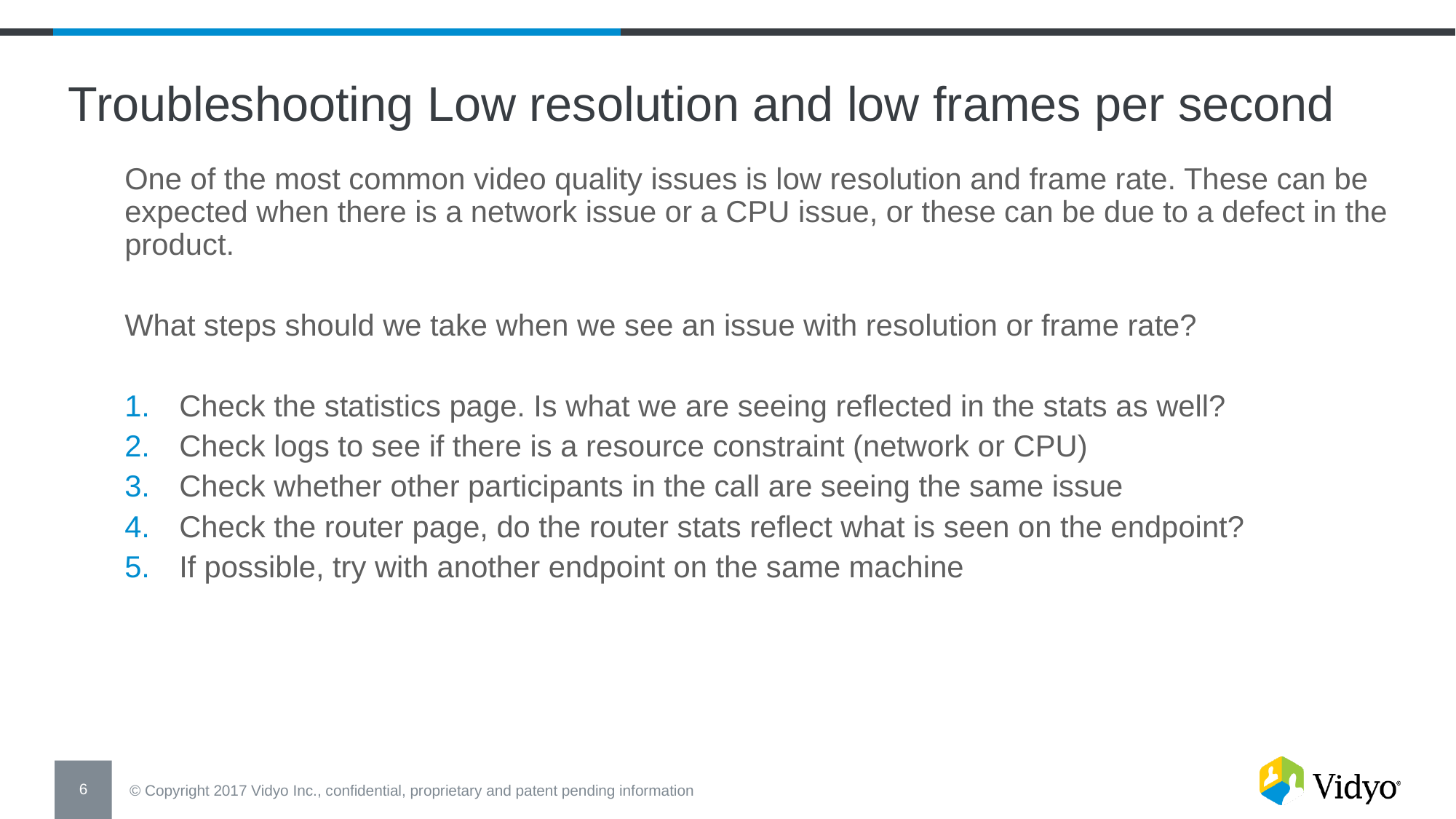

Troubleshooting Low resolution and low frames per second
One of the most common video quality issues is low resolution and frame rate. These can be expected when there is a network issue or a CPU issue, or these can be due to a defect in the product.

What steps should we take when we see an issue with resolution or frame rate?

Check the statistics page. Is what we are seeing reflected in the stats as well?
Check logs to see if there is a resource constraint (network or CPU)
Check whether other participants in the call are seeing the same issue
Check the router page, do the router stats reflect what is seen on the endpoint?
If possible, try with another endpoint on the same machine